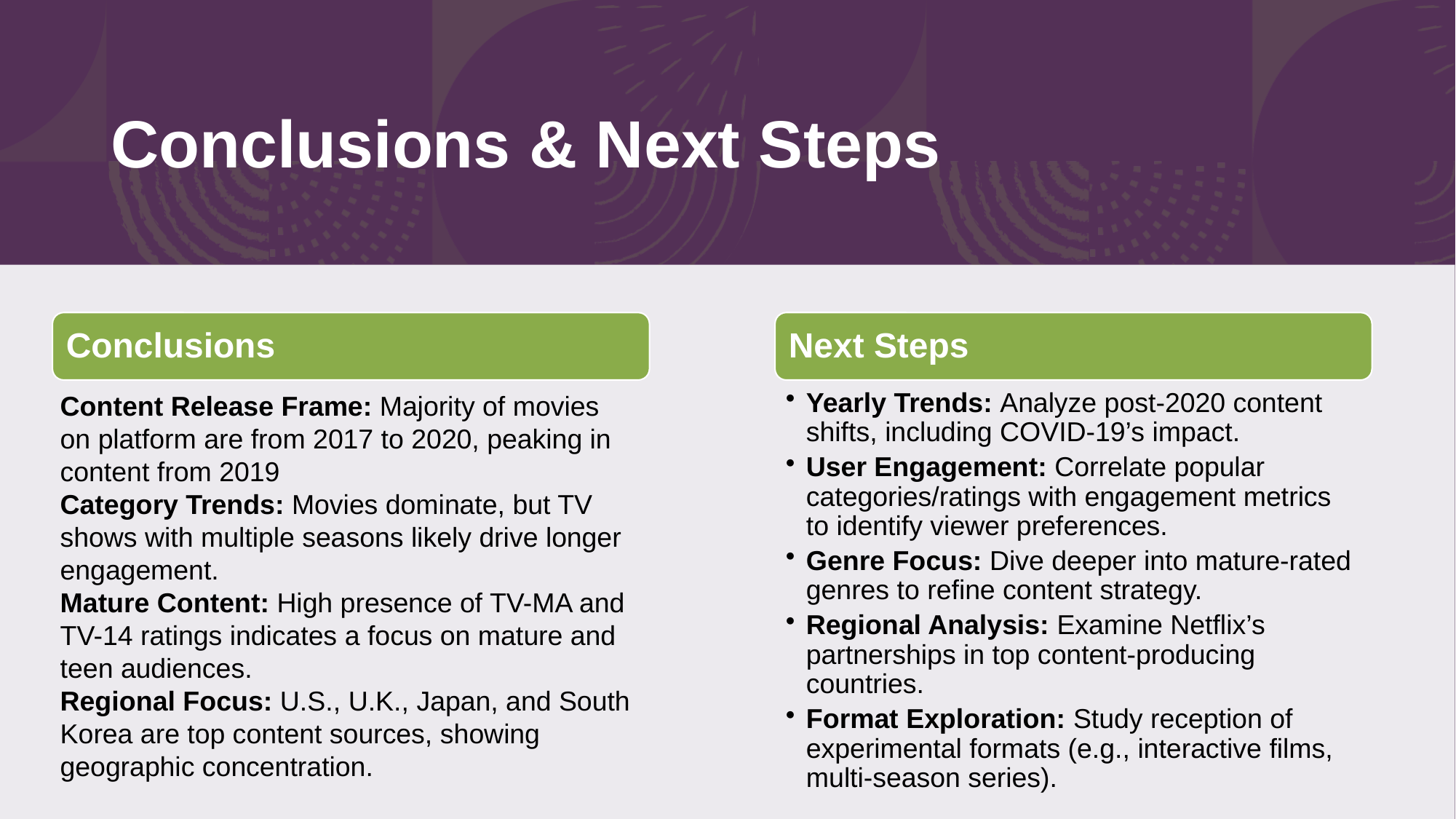

# Conclusions & Next Steps

Conclusions

Next Steps
Content Release Frame: Majority of movies on platform are from 2017 to 2020, peaking in content from 2019
Category Trends: Movies dominate, but TV shows with multiple seasons likely drive longer engagement.
Mature Content: High presence of TV-MA and TV-14 ratings indicates a focus on mature and teen audiences.
Regional Focus: U.S., U.K., Japan, and South Korea are top content sources, showing geographic concentration.
Yearly Trends: Analyze post-2020 content shifts, including COVID-19’s impact.
User Engagement: Correlate popular categories/ratings with engagement metrics to identify viewer preferences.
Genre Focus: Dive deeper into mature-rated genres to refine content strategy.
Regional Analysis: Examine Netflix’s partnerships in top content-producing countries.
Format Exploration: Study reception of experimental formats (e.g., interactive films, multi-season series).